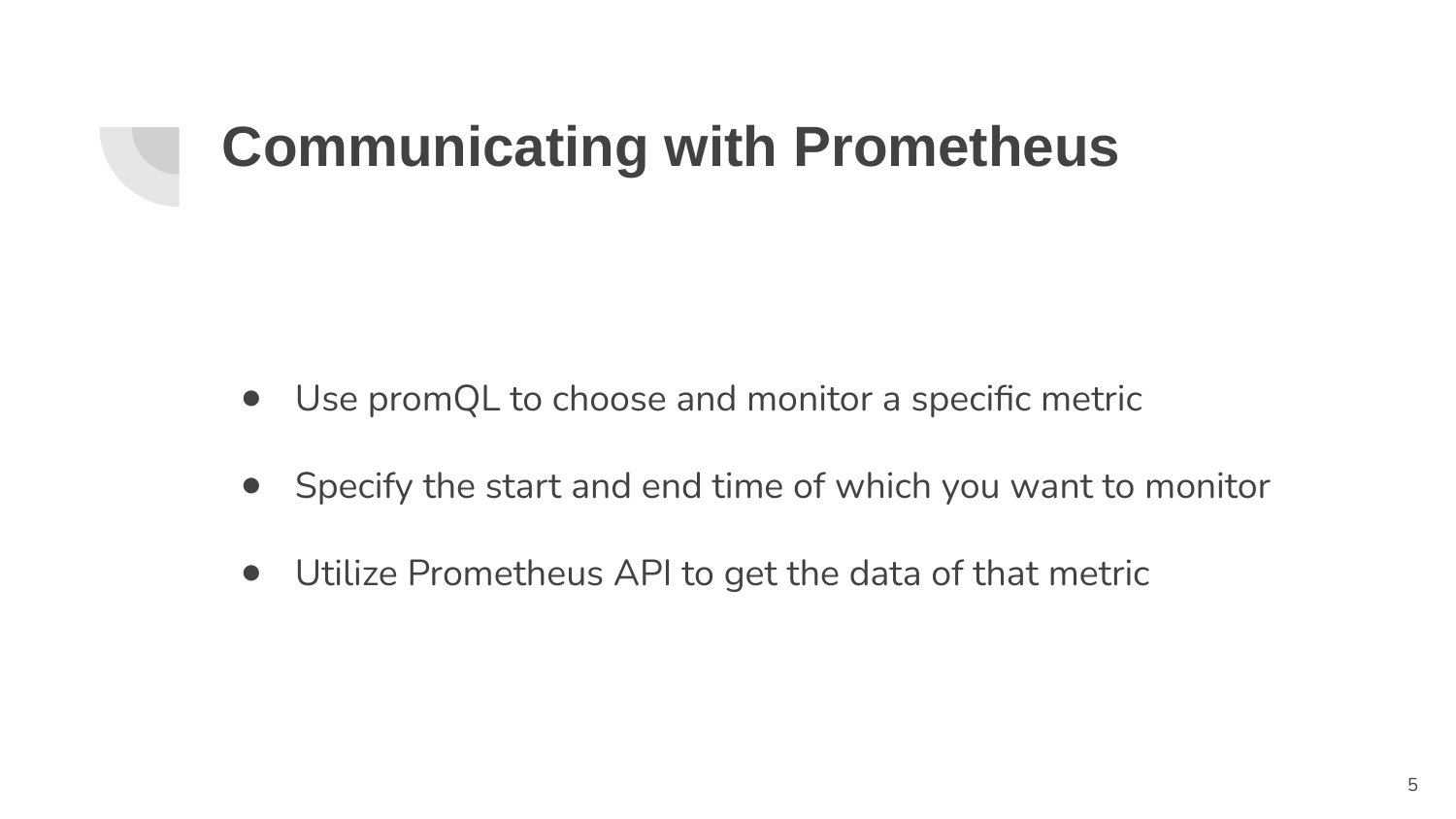

# Communicating with Prometheus
Use promQL to choose and monitor a specific metric
Specify the start and end time of which you want to monitor
Utilize Prometheus API to get the data of that metric
5